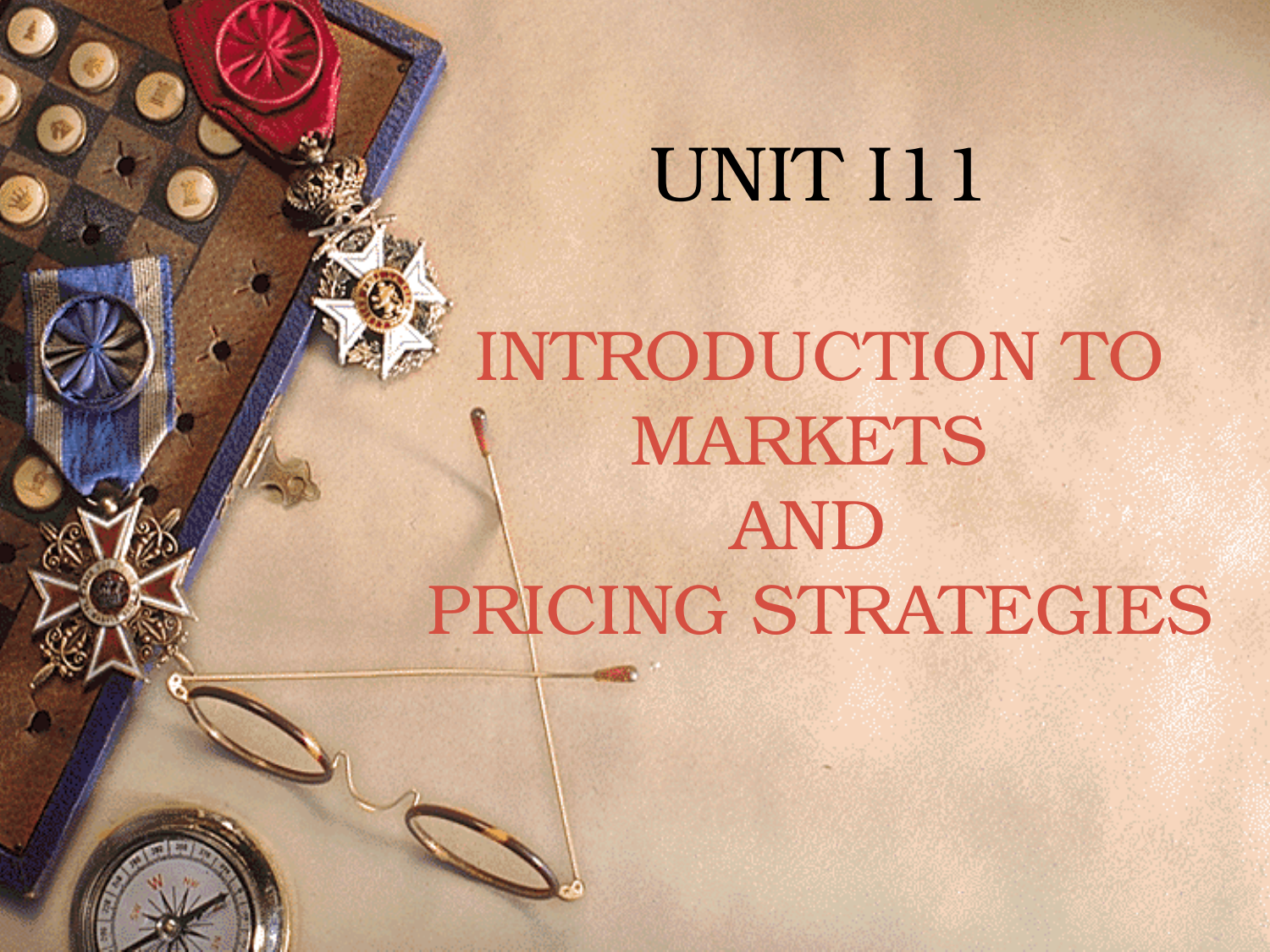

# UNIT I11 INTRODUCTION TO MARKETS AND PRICING STRATEGIES